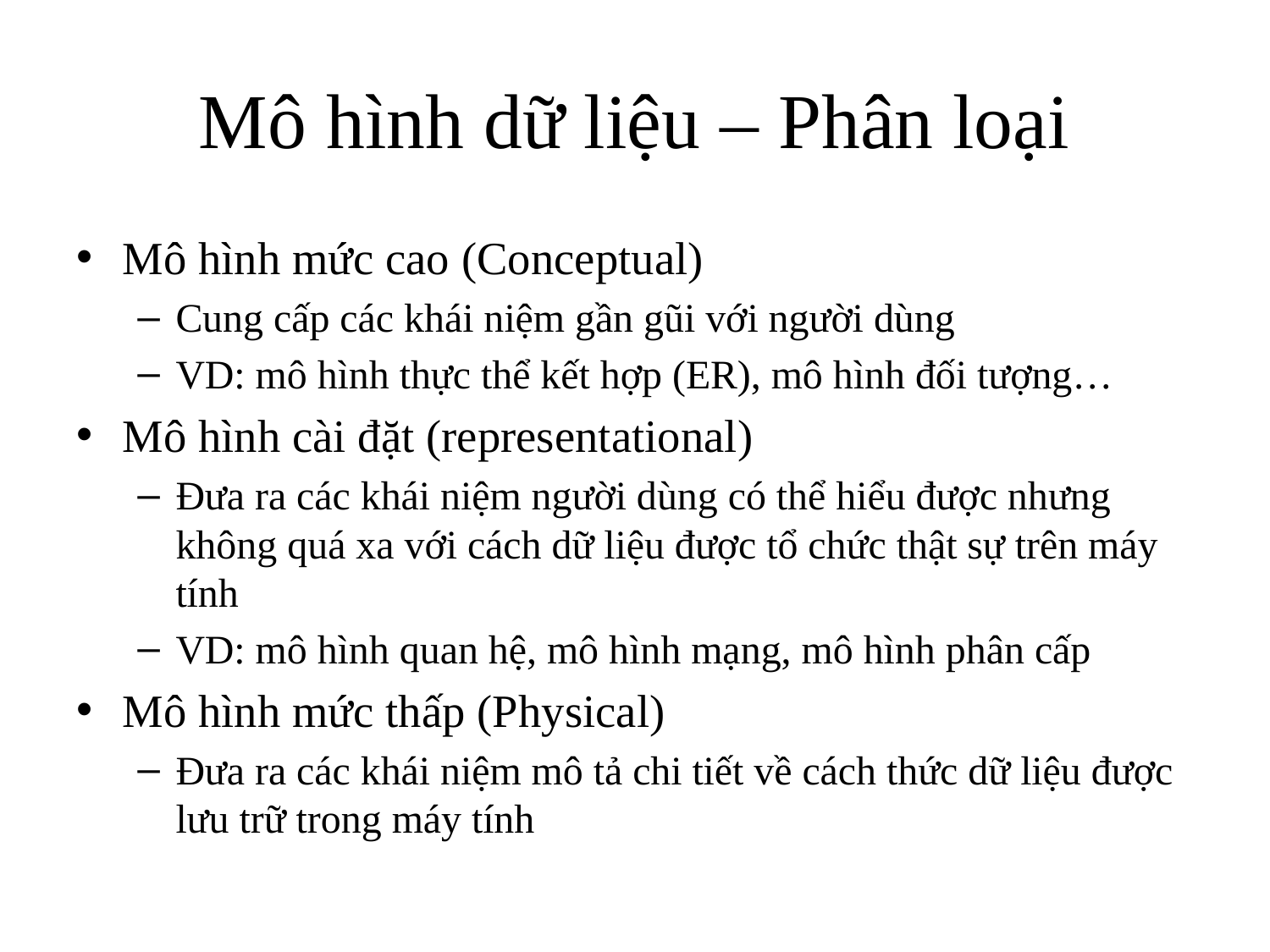

# Mô hình dữ liệu – Phân loại
Mô hình mức cao (Conceptual)
Cung cấp các khái niệm gần gũi với người dùng
VD: mô hình thực thể kết hợp (ER), mô hình đối tượng…
Mô hình cài đặt (representational)
Đưa ra các khái niệm người dùng có thể hiểu được nhưng không quá xa với cách dữ liệu được tổ chức thật sự trên máy tính
VD: mô hình quan hệ, mô hình mạng, mô hình phân cấp
Mô hình mức thấp (Physical)
Đưa ra các khái niệm mô tả chi tiết về cách thức dữ liệu được lưu trữ trong máy tính